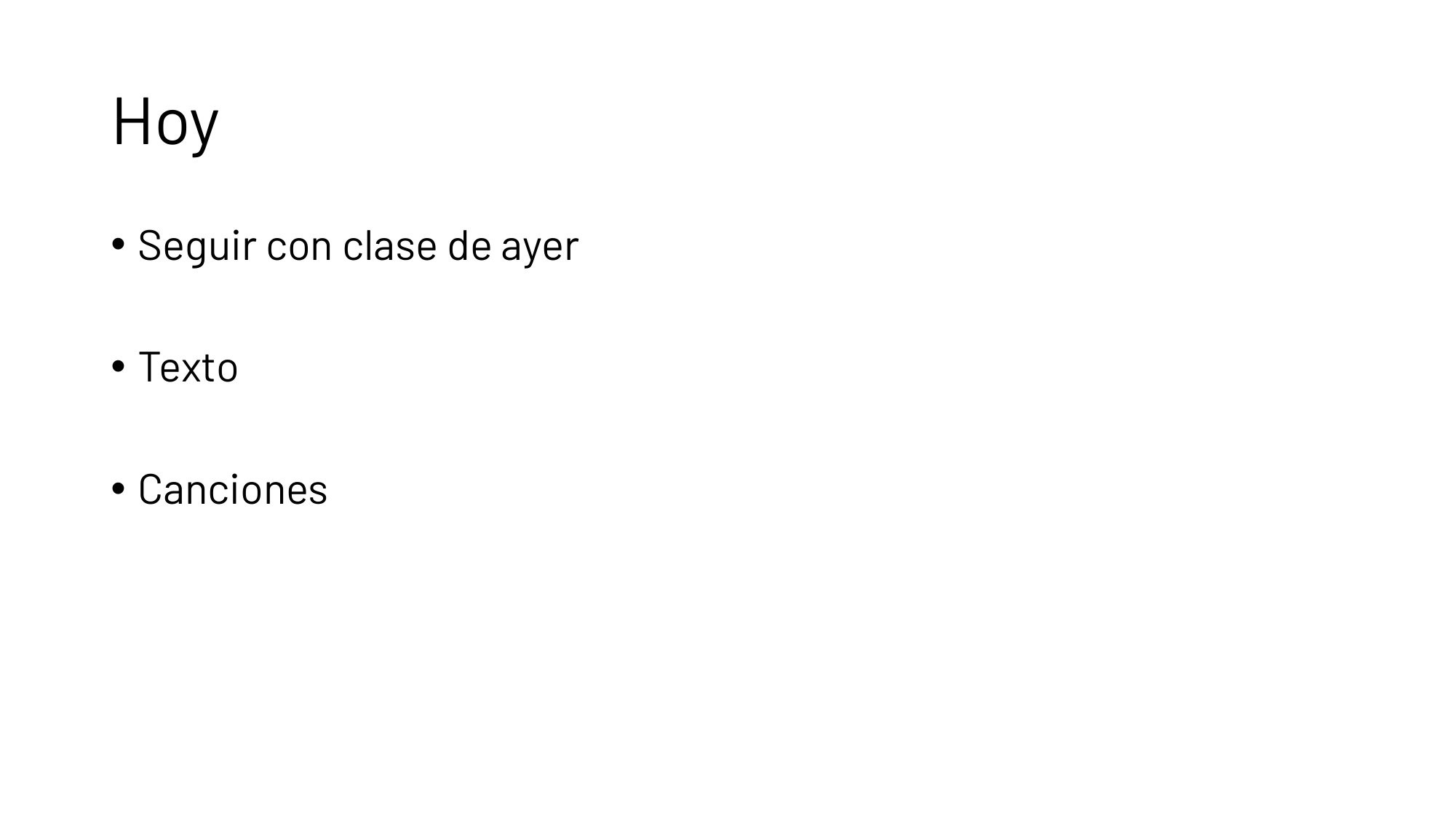

# Hoy
Seguir con clase de ayer

Texto

Canciones